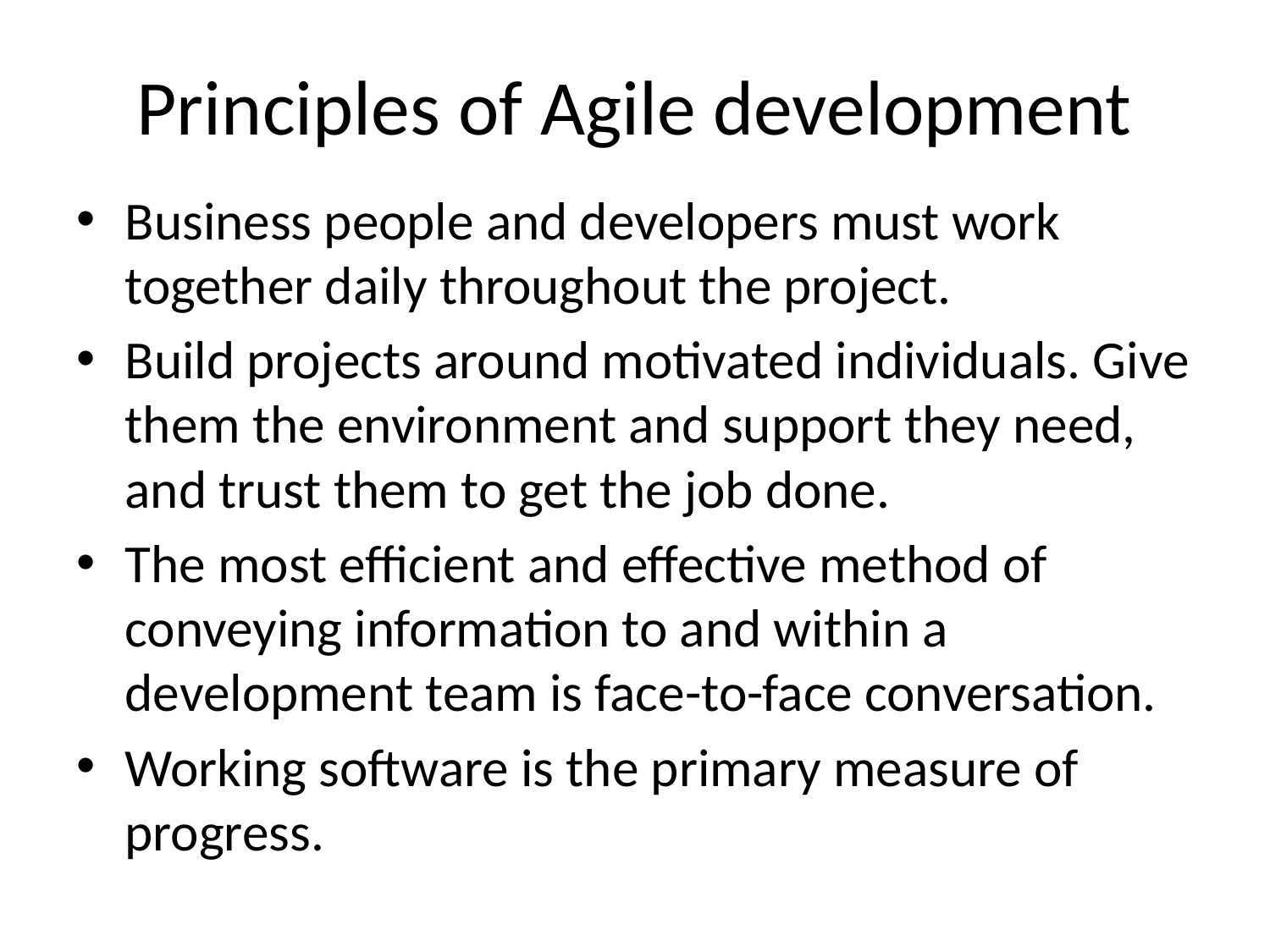

# Principles of Agile development
Business people and developers must work
together daily throughout the project.
Build projects around motivated individuals. Give
them the environment and support they need,
and trust them to get the job done.
The most efficient and effective method of
conveying information to and within a development team is face-to-face conversation.
Working software is the primary measure of
progress.